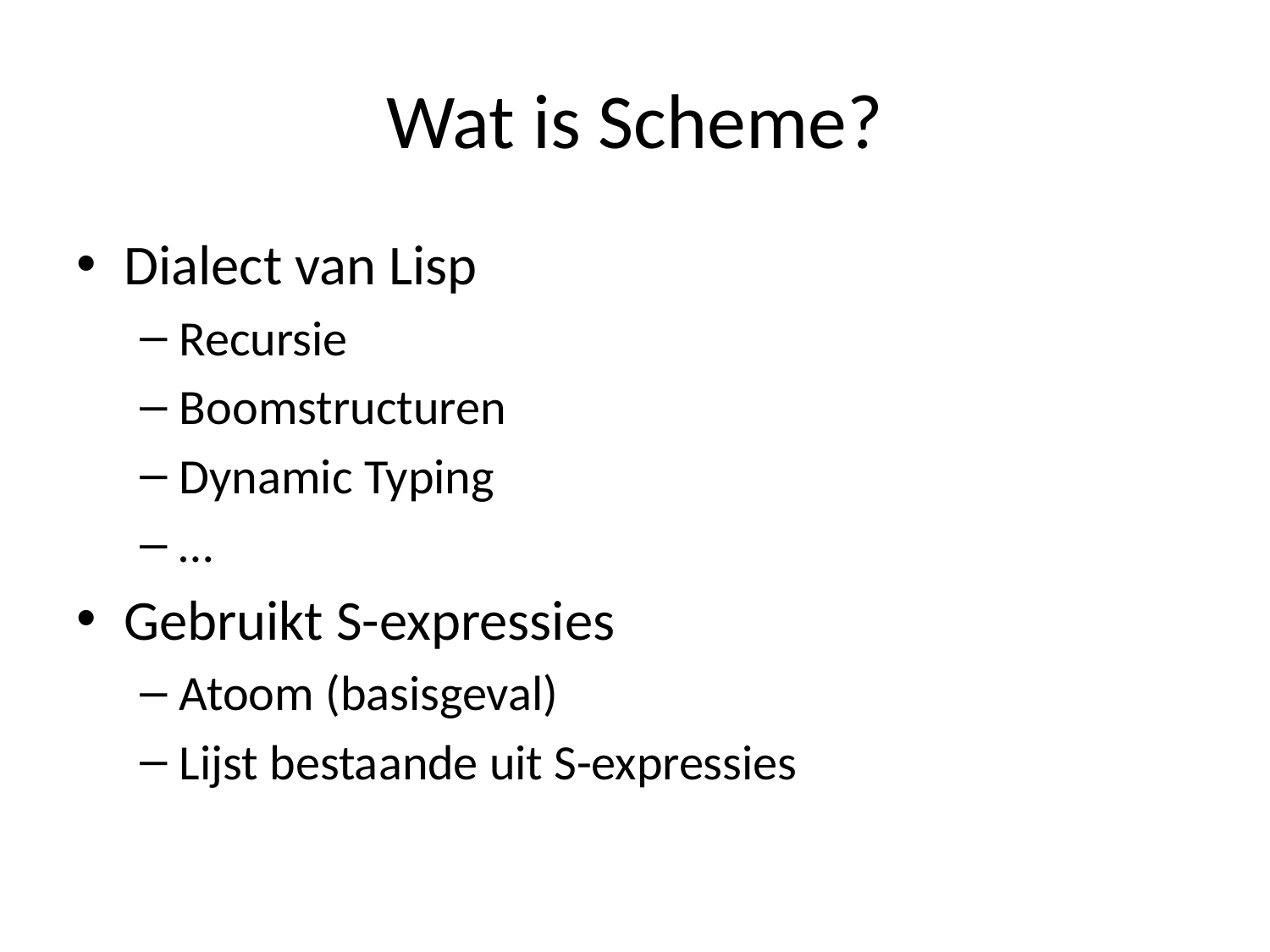

# Wat is Scheme?
Dialect van Lisp
Recursie
Boomstructuren
Dynamic Typing
…
Gebruikt S-expressies
Atoom (basisgeval)
Lijst bestaande uit S-expressies